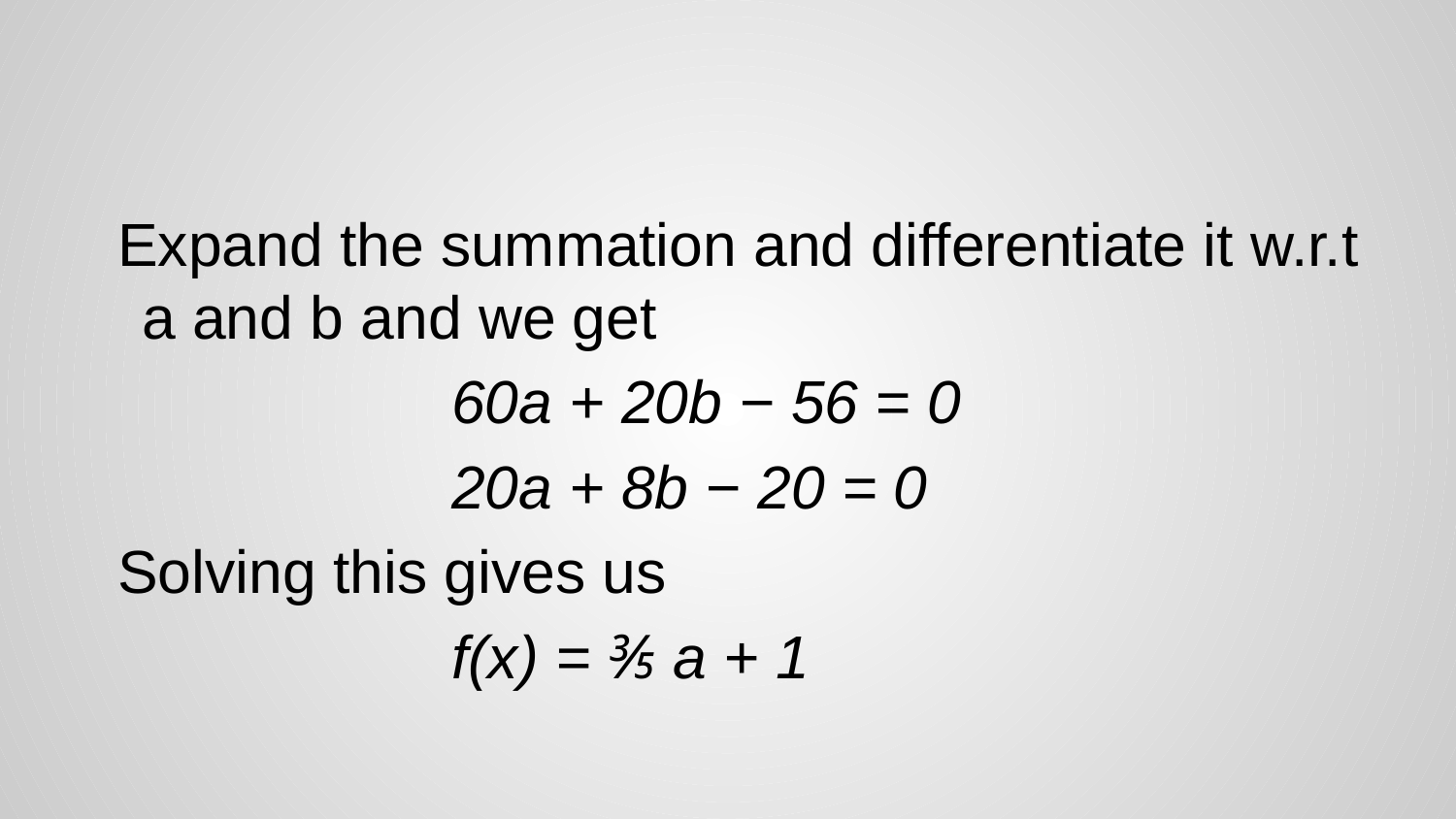

Expand the summation and differentiate it w.r.t a and b and we get
60a + 20b − 56 = 0
20a + 8b − 20 = 0
Solving this gives us
f(x) = ⅗ a + 1